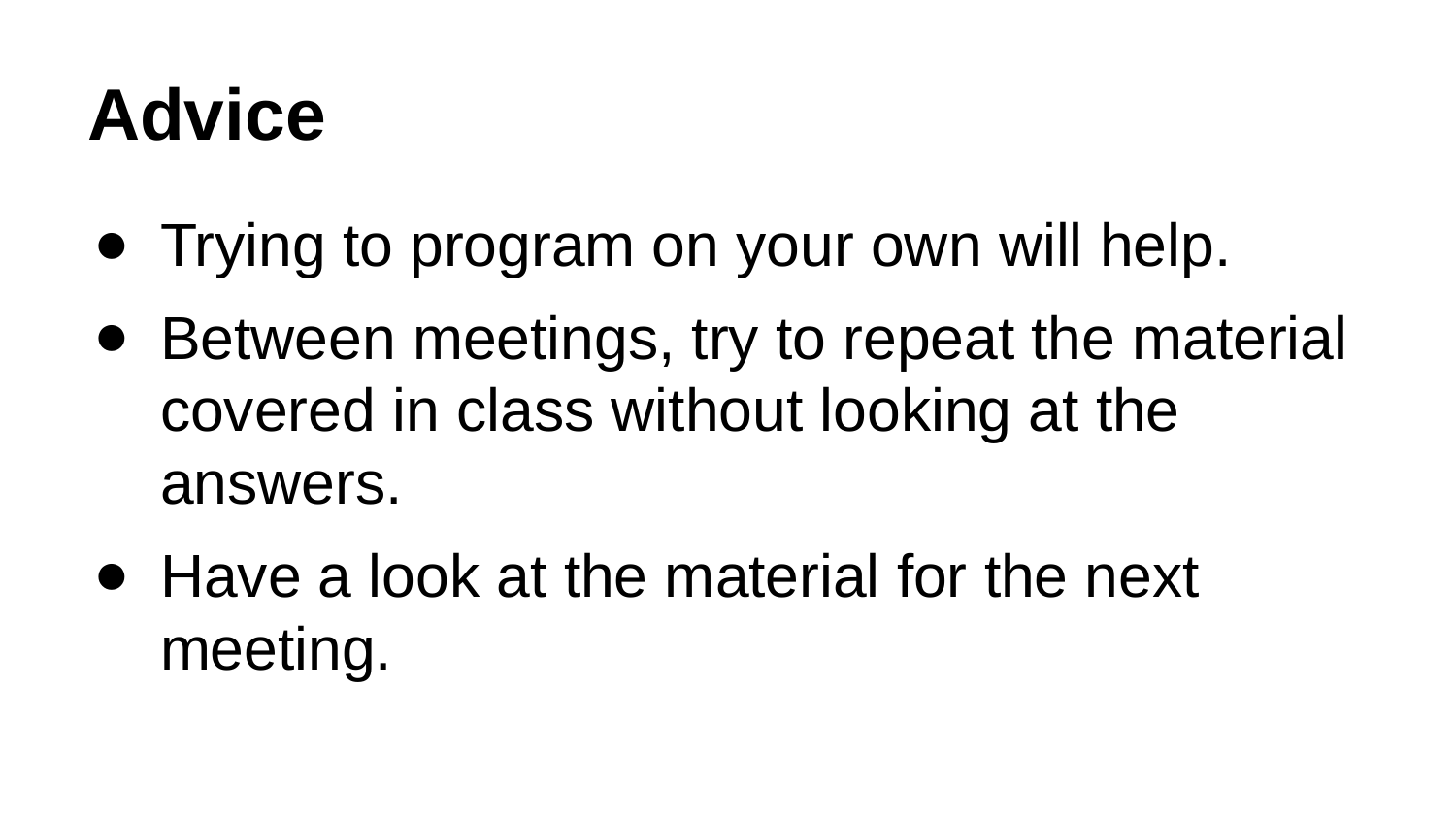

# Advice
Trying to program on your own will help.
Between meetings, try to repeat the material covered in class without looking at the answers.
Have a look at the material for the next meeting.